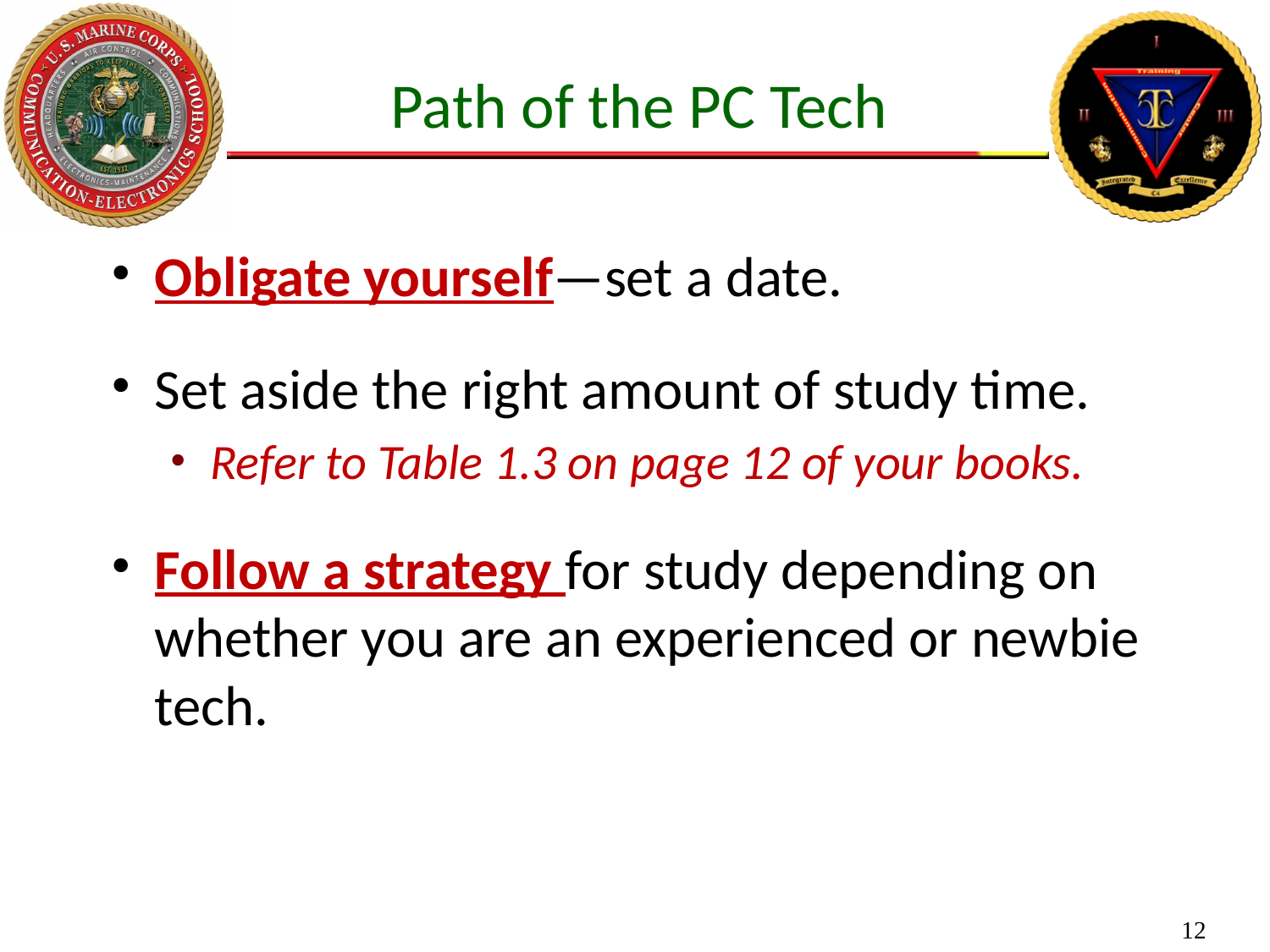

Path of the PC Tech
Obligate yourself—set a date.

Set aside the right amount of study time.
Refer to Table 1.3 on page 12 of your books.

Follow a strategy for study depending on whether you are an experienced or newbie tech.